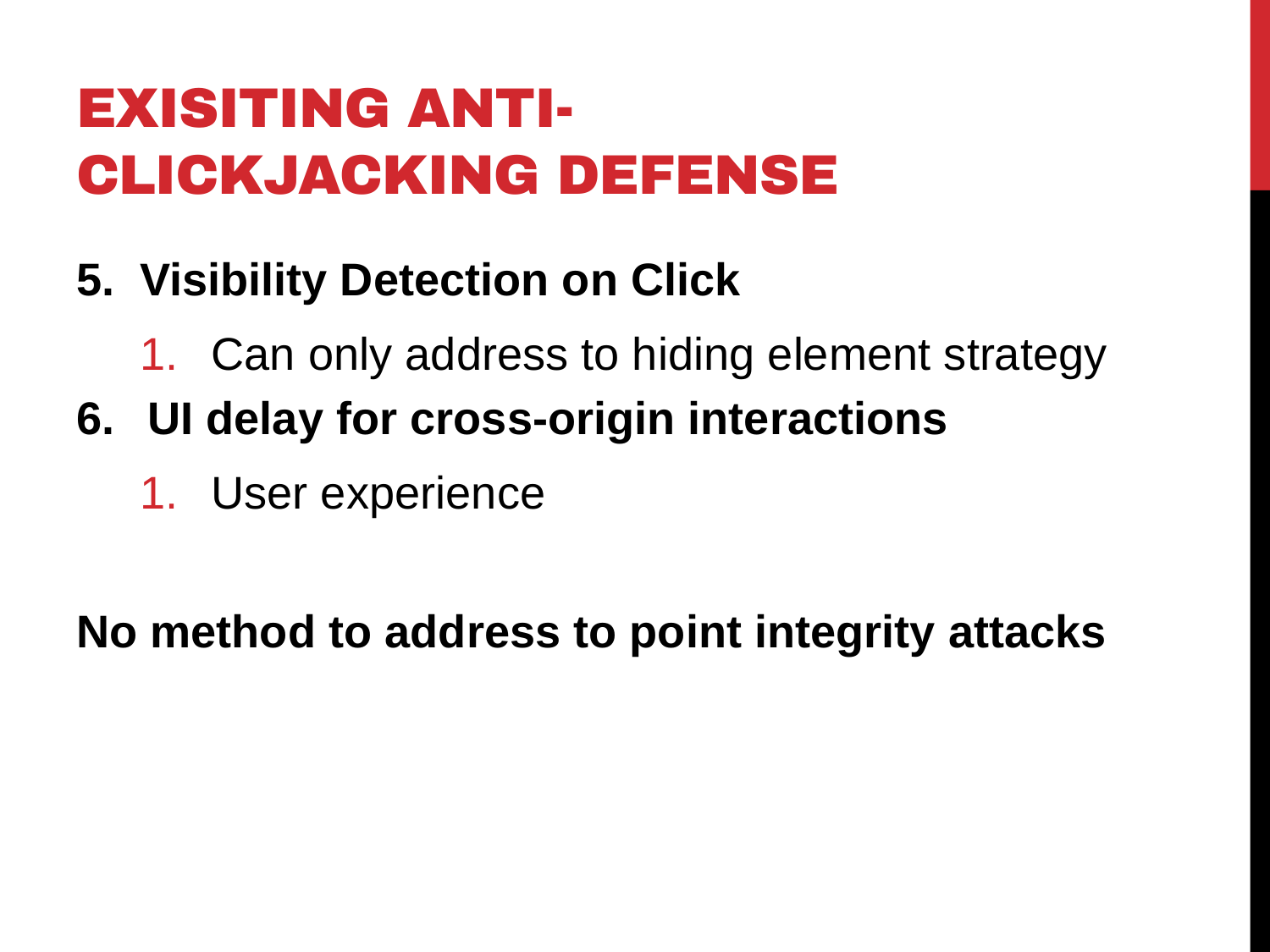

# EXISITING anti-clickjacking defense
Visibility Detection on Click
Can only address to hiding element strategy
UI delay for cross-origin interactions
User experience

No method to address to point integrity attacks